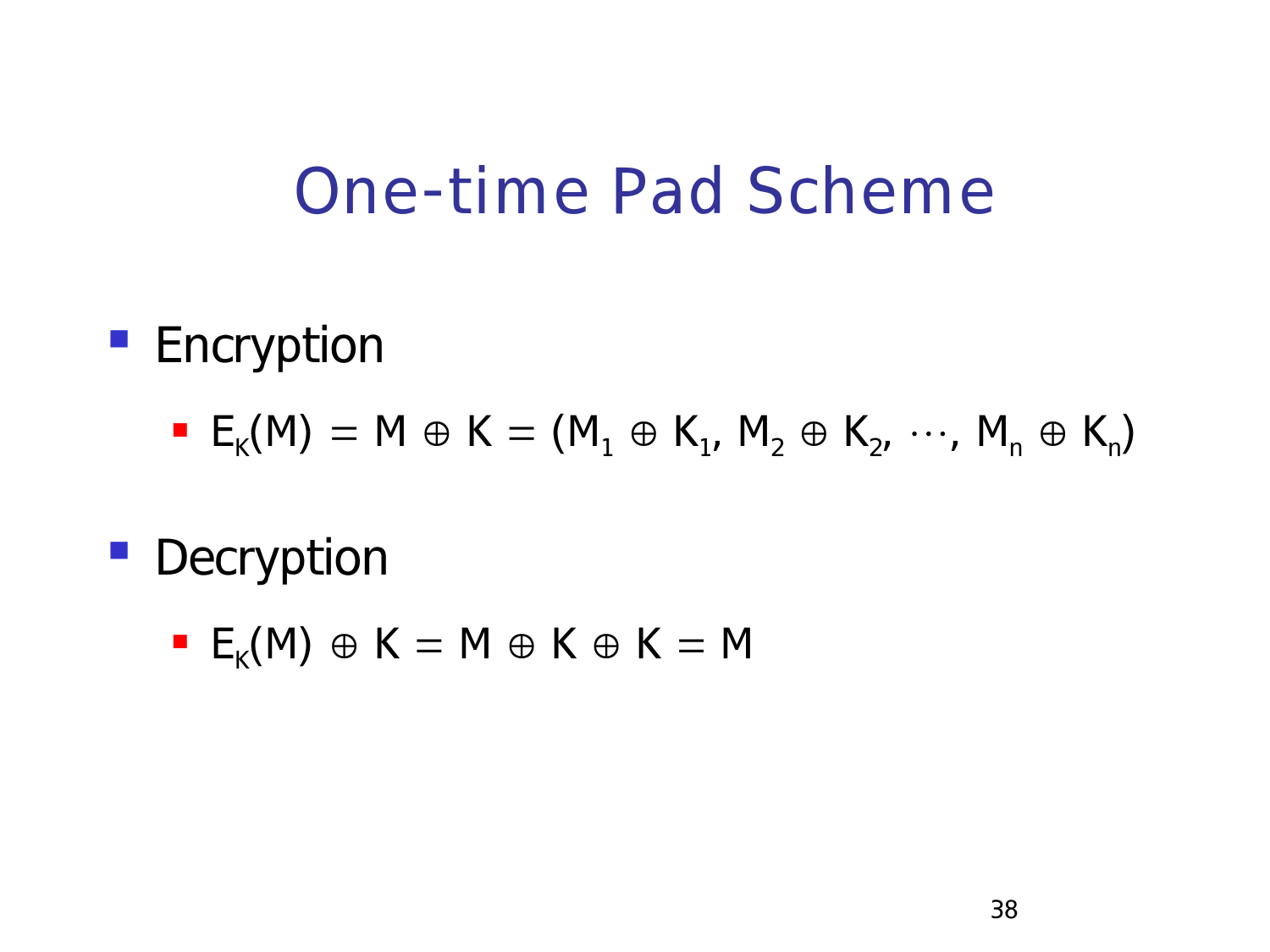

# One-time Pad Scheme
Encryption
EK(M) = M ⊕ K = (M1 ⊕ K1, M2 ⊕ K2, …, Mn ⊕ Kn)
Decryption
EK(M) ⊕ K = M ⊕ K ⊕ K = M

38